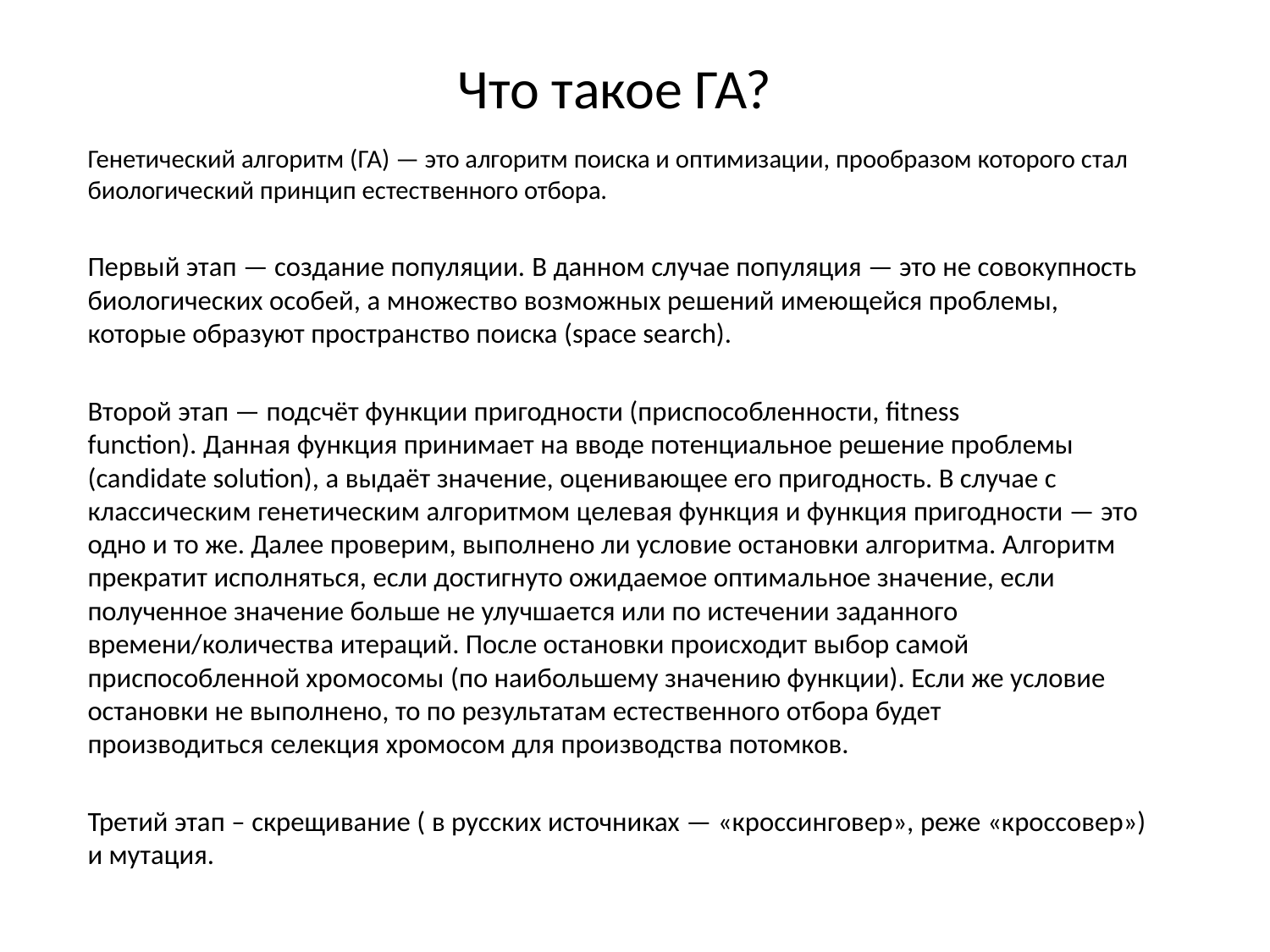

# Что такое ГА?
Генетический алгоритм (ГА) — это алгоритм поиска и оптимизации, прообразом которого стал биологический принцип естественного отбора.

Первый этап — создание популяции. В данном случае популяция — это не совокупность биологических особей, а множество возможных решений имеющейся проблемы, которые образуют пространство поиска (space search).

Второй этап — подсчёт функции пригодности (приспособленности, fitness function). Данная функция принимает на вводе потенциальное решение проблемы (candidate solution), а выдаёт значение, оценивающее его пригодность. В случае с классическим генетическим алгоритмом целевая функция и функция пригодности — это одно и то же. Далее проверим, выполнено ли условие остановки алгоритма. Алгоритм прекратит исполняться, если достигнуто ожидаемое оптимальное значение, если полученное значение больше не улучшается или по истечении заданного времени/количества итераций. После остановки происходит выбор самой приспособленной хромосомы (по наибольшему значению функции). Если же условие остановки не выполнено, то по результатам естественного отбора будет производиться селекция хромосом для производства потомков.

Третий этап – скрещивание ( в русских источниках — «кроссинговер», реже «кроссовер») и мутация.